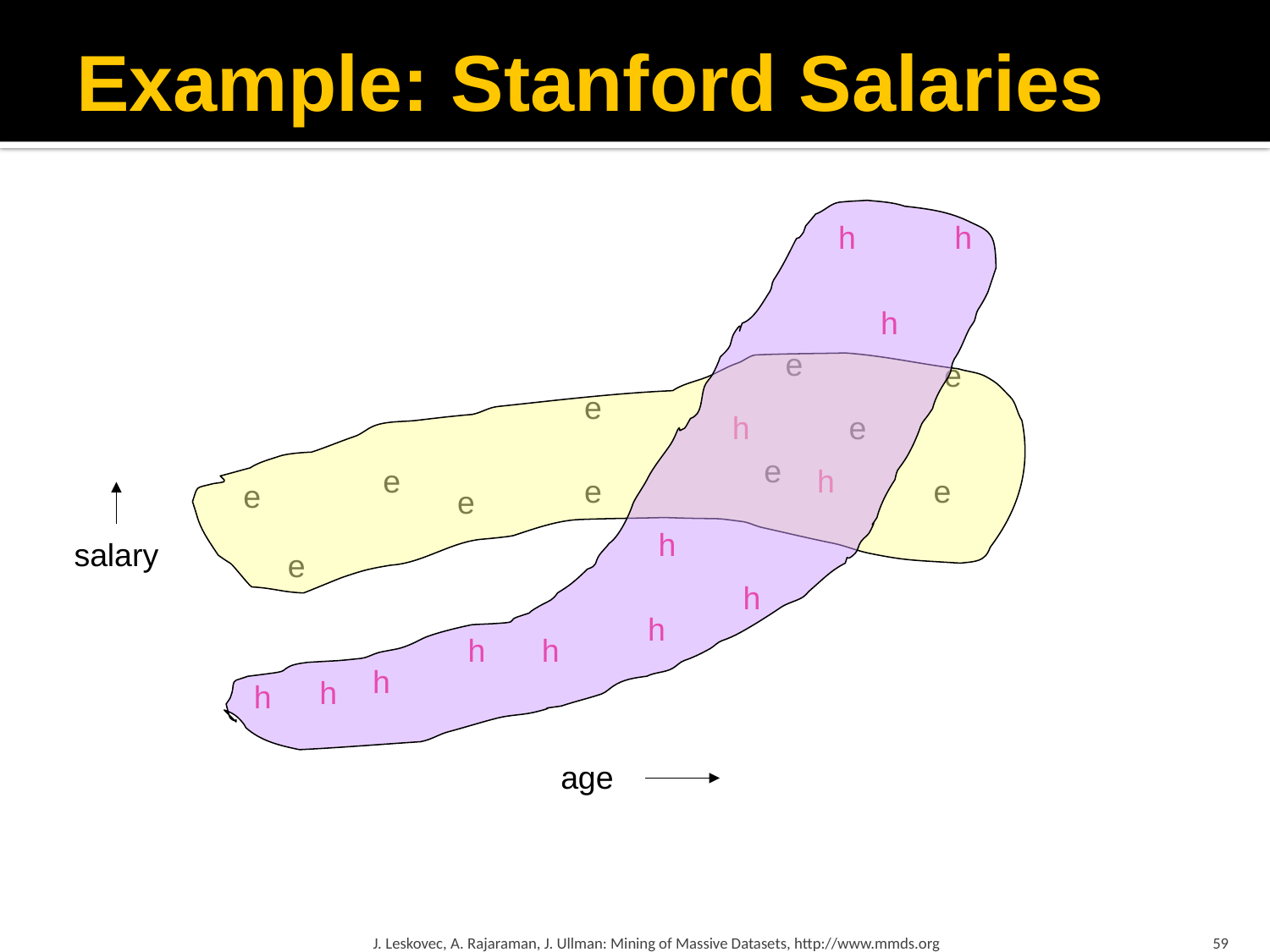

# Example: Stanford Salaries

h
h
h
e
e

e
h
e
e
e
h
e
e
e
e
h
salary
e
h
h
h
h
h
h
h
age
J. Leskovec, A. Rajaraman, J. Ullman: Mining of Massive Datasets, http://www.mmds.org
59